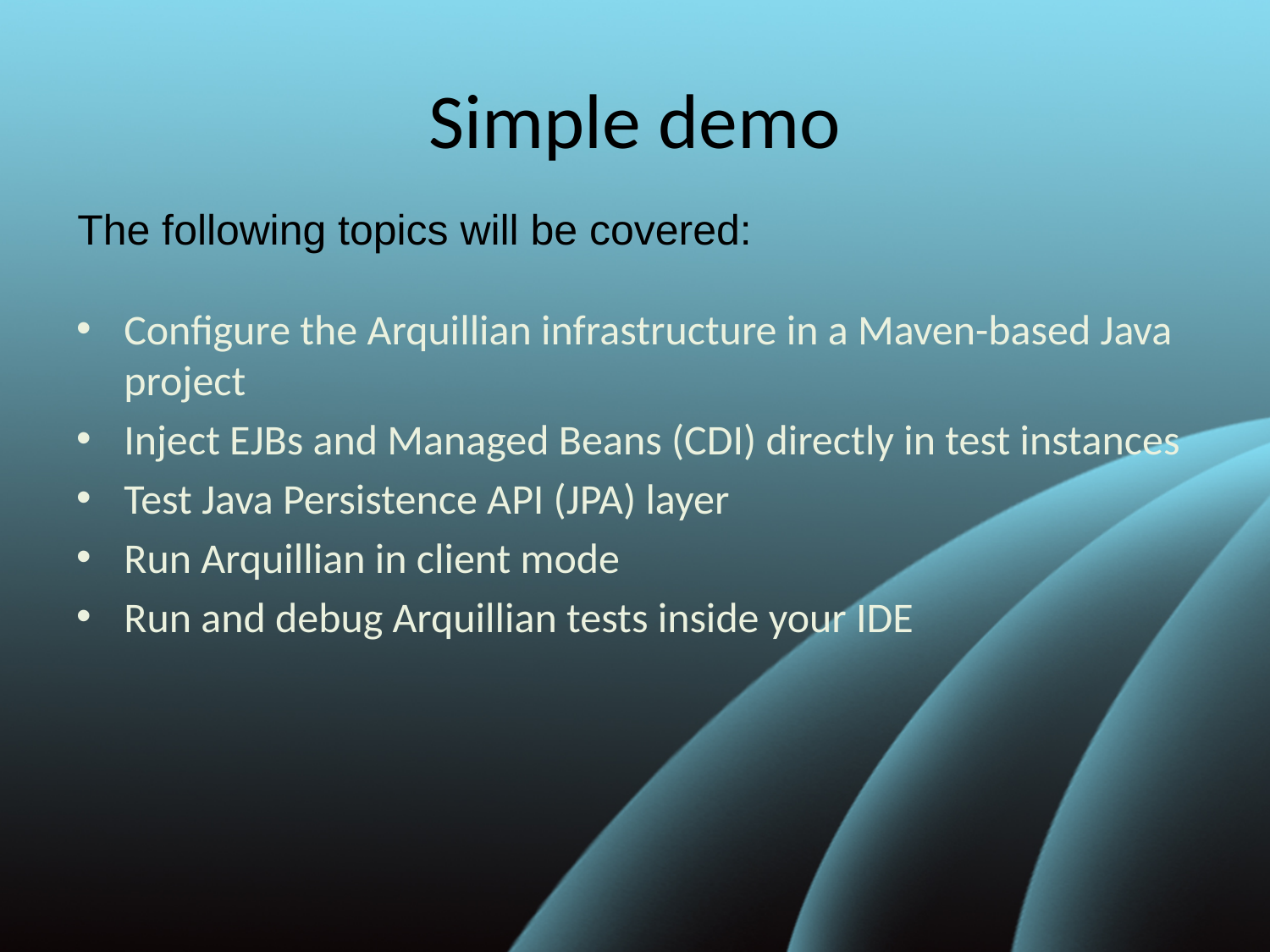

# Simple demo
The following topics will be covered:
Configure the Arquillian infrastructure in a Maven-based Java project
Inject EJBs and Managed Beans (CDI) directly in test instances
Test Java Persistence API (JPA) layer
Run Arquillian in client mode
Run and debug Arquillian tests inside your IDE